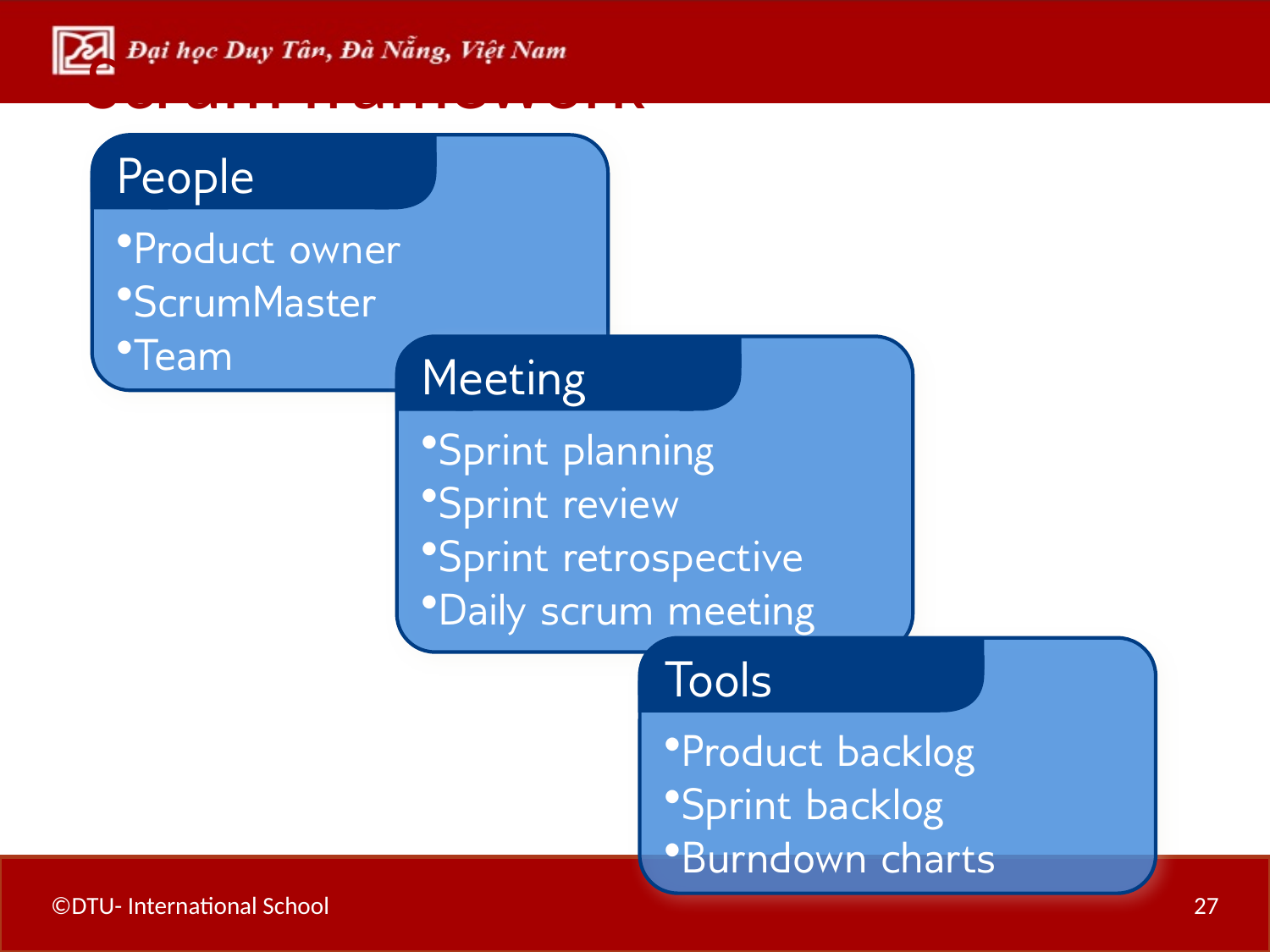

# Scrum framework

People

Product owner
ScrumMaster
Team

Meeting

Sprint planning
Sprint review
Sprint retrospective
Daily scrum meeting

Tools

Product backlog
Sprint backlog
Burndown charts